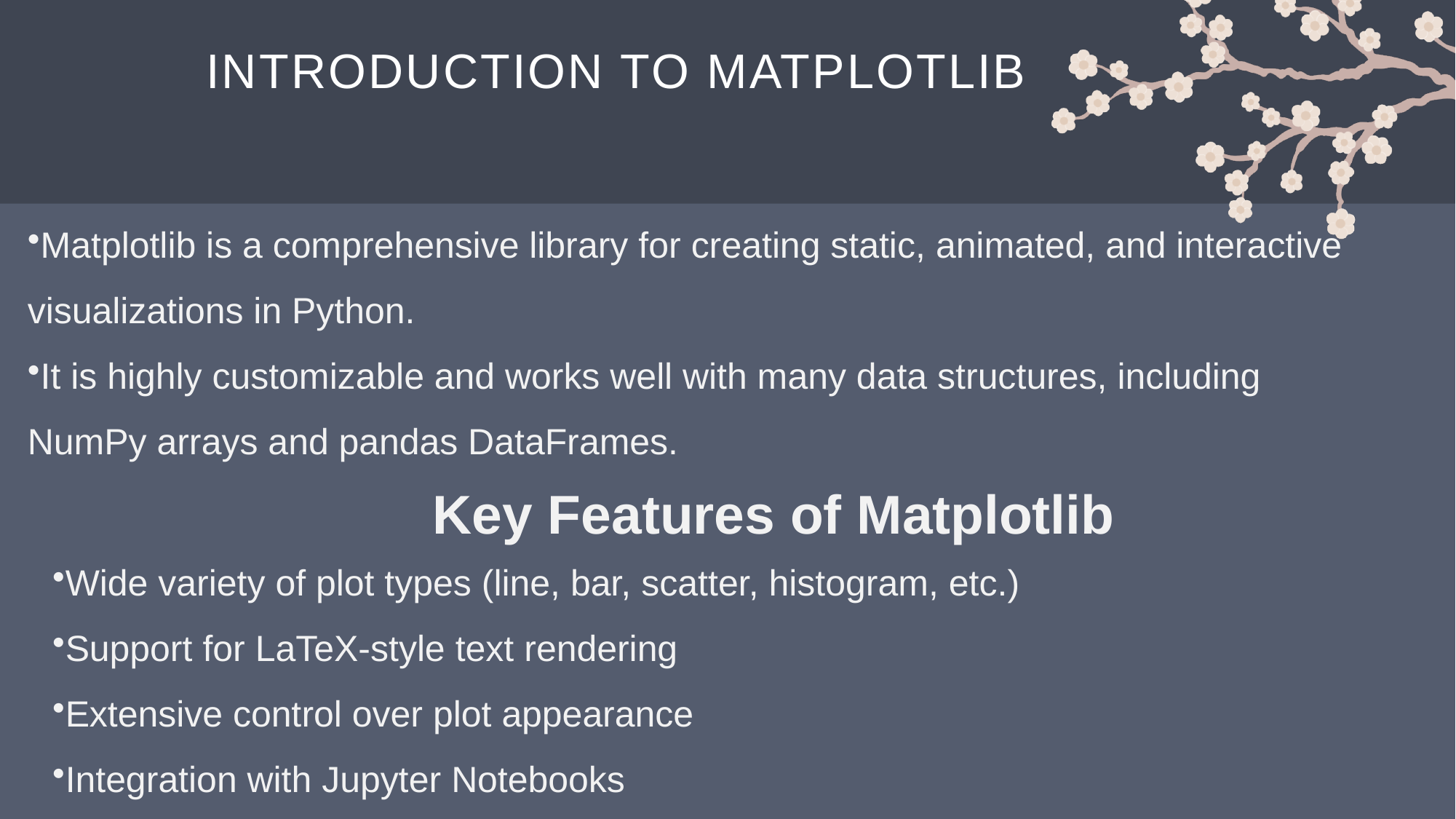

# Introduction to Matplotlib

Matplotlib is a comprehensive library for creating static, animated, and interactive visualizations in Python.
It is highly customizable and works well with many data structures, including NumPy arrays and pandas DataFrames.
Key Features of Matplotlib

Wide variety of plot types (line, bar, scatter, histogram, etc.)
Support for LaTeX-style text rendering
Extensive control over plot appearance
Integration with Jupyter Notebooks